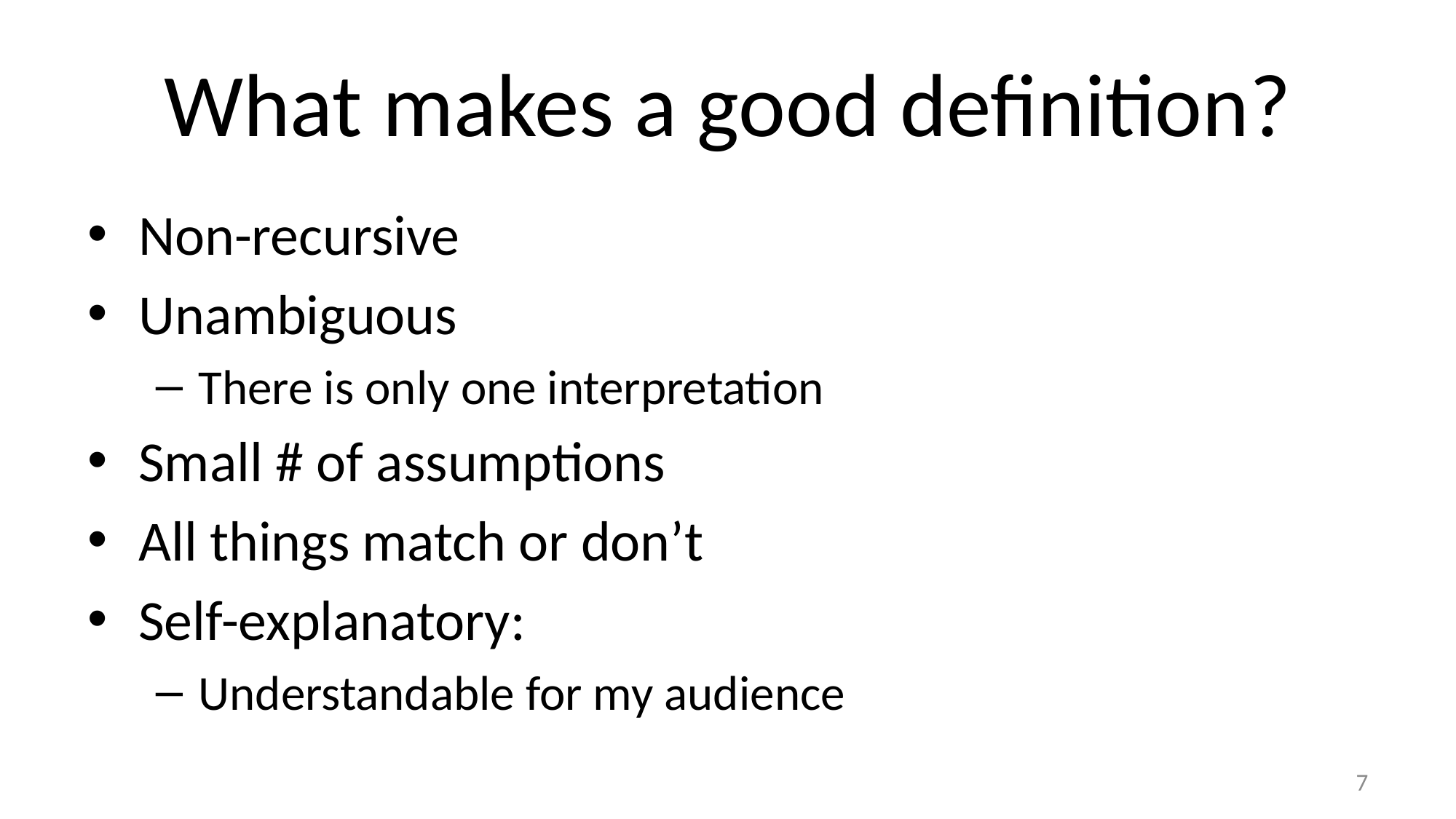

# What makes a good definition?
Non-recursive
Unambiguous
There is only one interpretation
Small # of assumptions
All things match or don’t
Self-explanatory:
Understandable for my audience
7